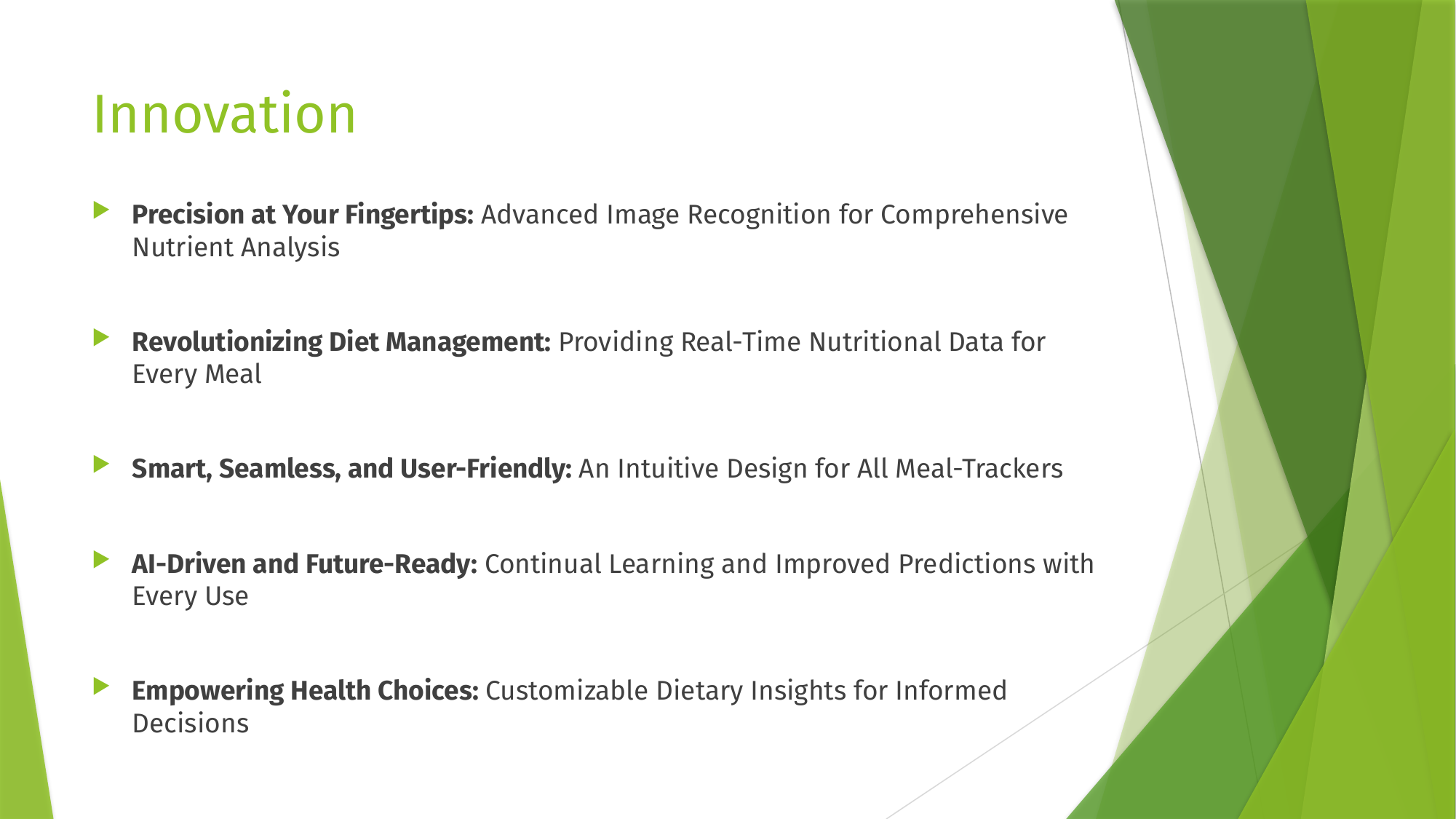

# Innovation
Precision at Your Fingertips: Advanced Image Recognition for Comprehensive Nutrient Analysis

Revolutionizing Diet Management: Providing Real-Time Nutritional Data for Every Meal

Smart, Seamless, and User-Friendly: An Intuitive Design for All Meal-Trackers

AI-Driven and Future-Ready: Continual Learning and Improved Predictions with Every Use

Empowering Health Choices: Customizable Dietary Insights for Informed Decisions